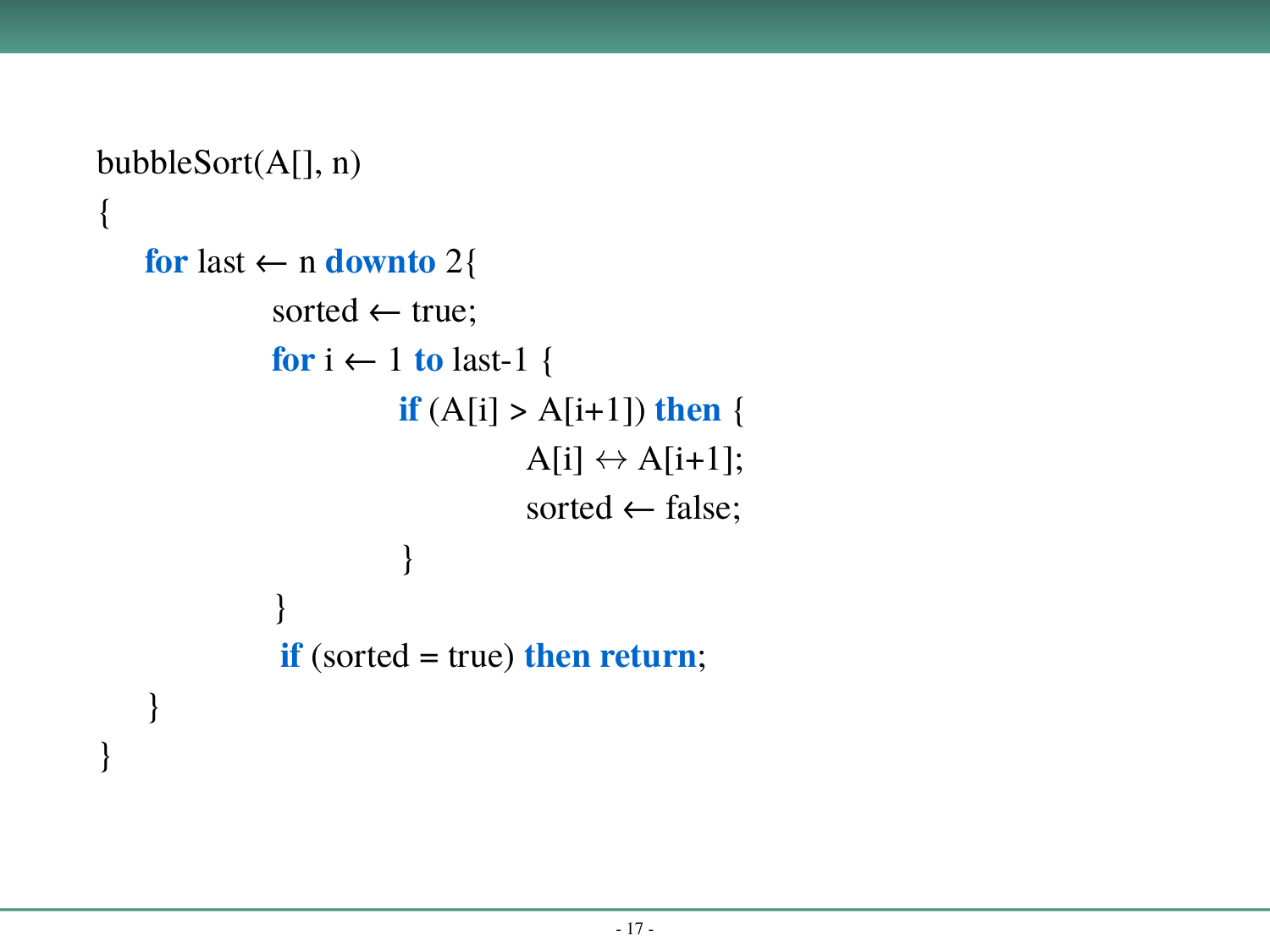

bubbleSort(A[], n)
{
	for last ← n downto 2{
		sorted ← true;
		for i ← 1 to last-1 {
			if (A[i] > A[i+1]) then {
				A[i] ↔ A[i+1];
				sorted ← false;
			}
		}
		 if (sorted = true) then return;
	}
}